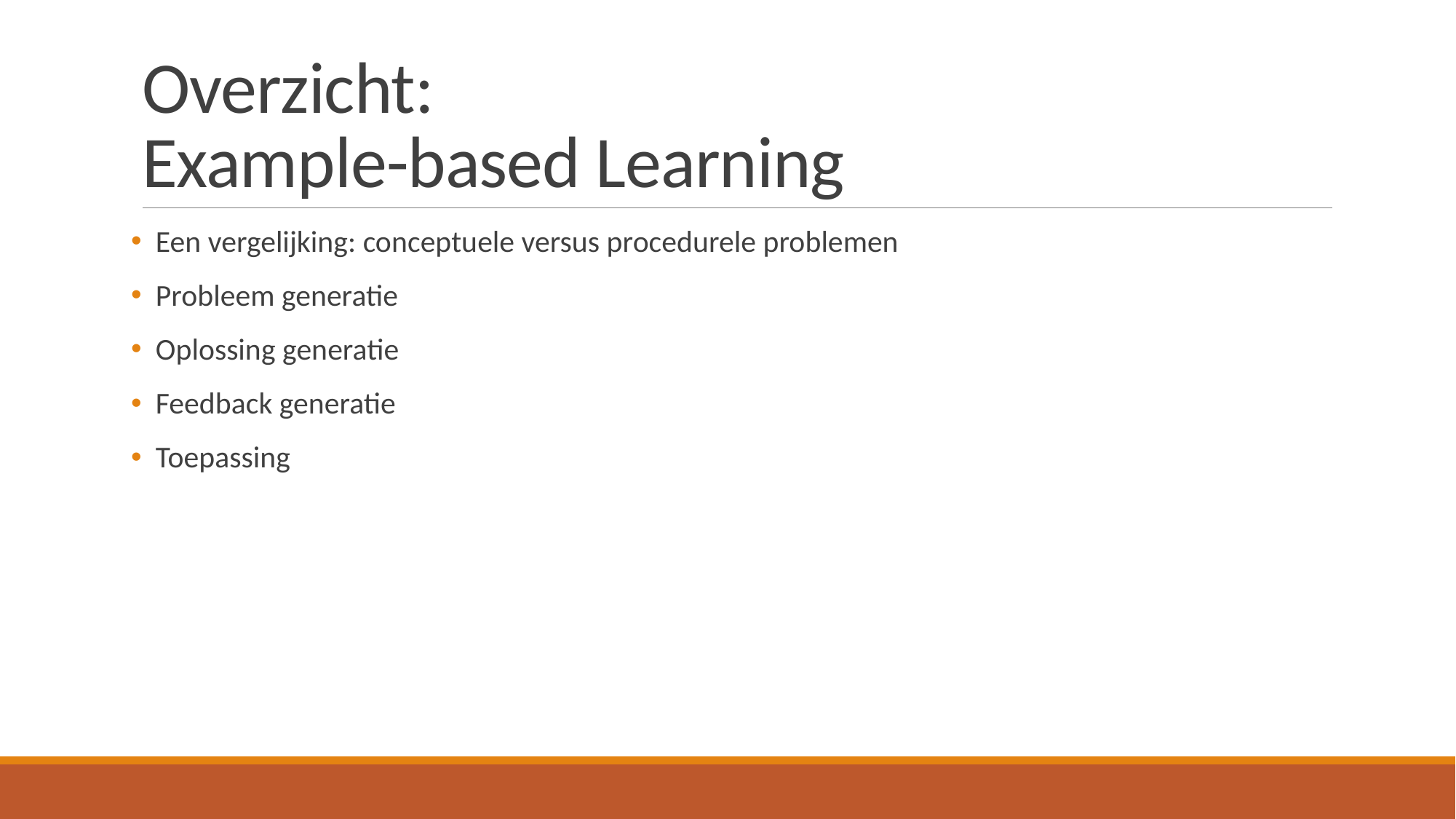

# Overzicht: Example-based Learning
  Een vergelijking: conceptuele versus procedurele problemen
  Probleem generatie
  Oplossing generatie
  Feedback generatie
  Toepassing